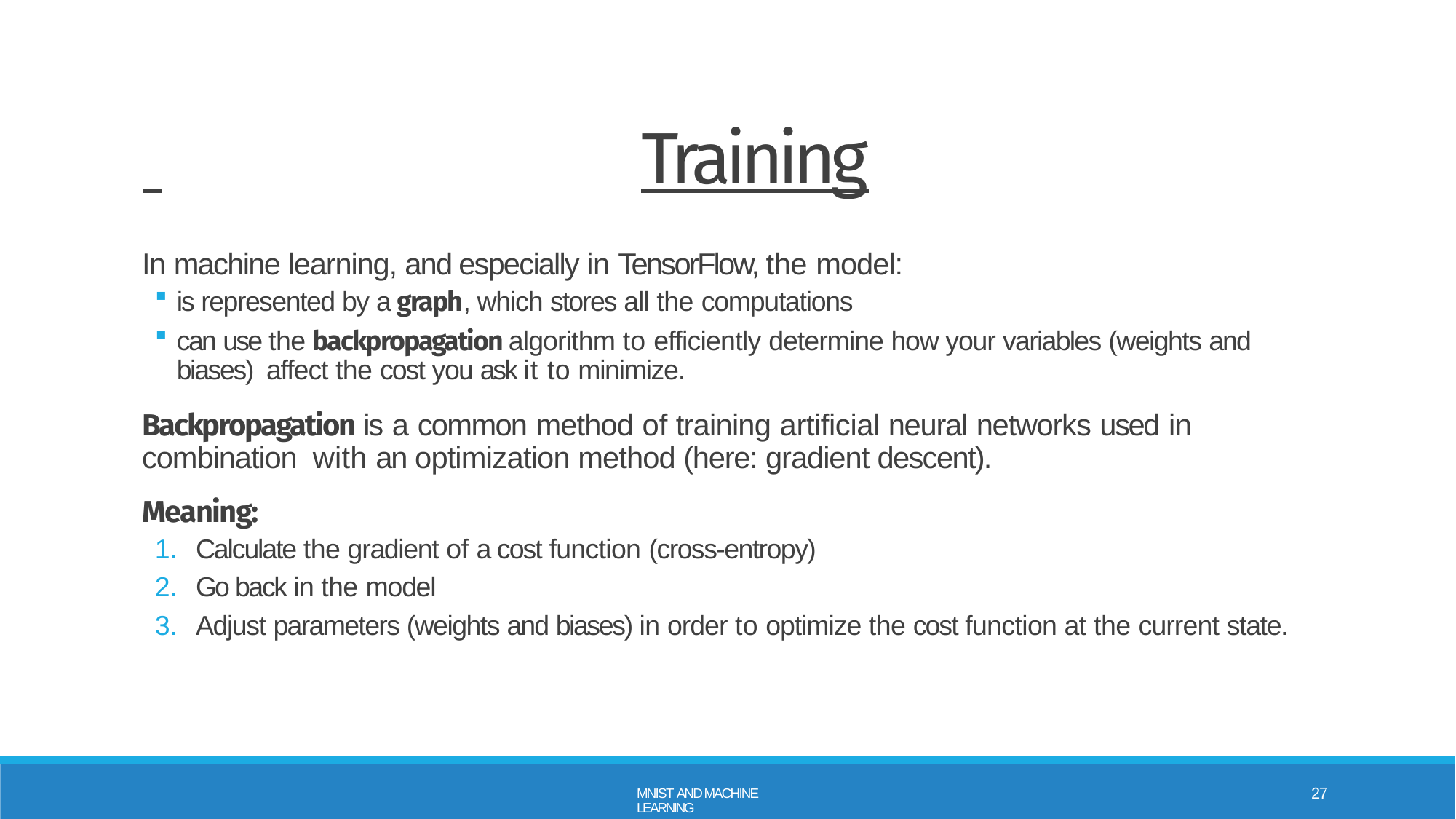

# Training
In machine learning, and especially in TensorFlow, the model:
is represented by a graph, which stores all the computations
can use the backpropagation algorithm to efficiently determine how your variables (weights and biases)  affect the cost you ask it to minimize.
Backpropagation is a common method of training artificial neural networks used in combination  with an optimization method (here: gradient descent).
Meaning:
Calculate the gradient of a cost function (cross-entropy)
Go back in the model
Adjust parameters (weights and biases) in order to optimize the cost function at the current state.
27
MNIST AND MACHINE LEARNING